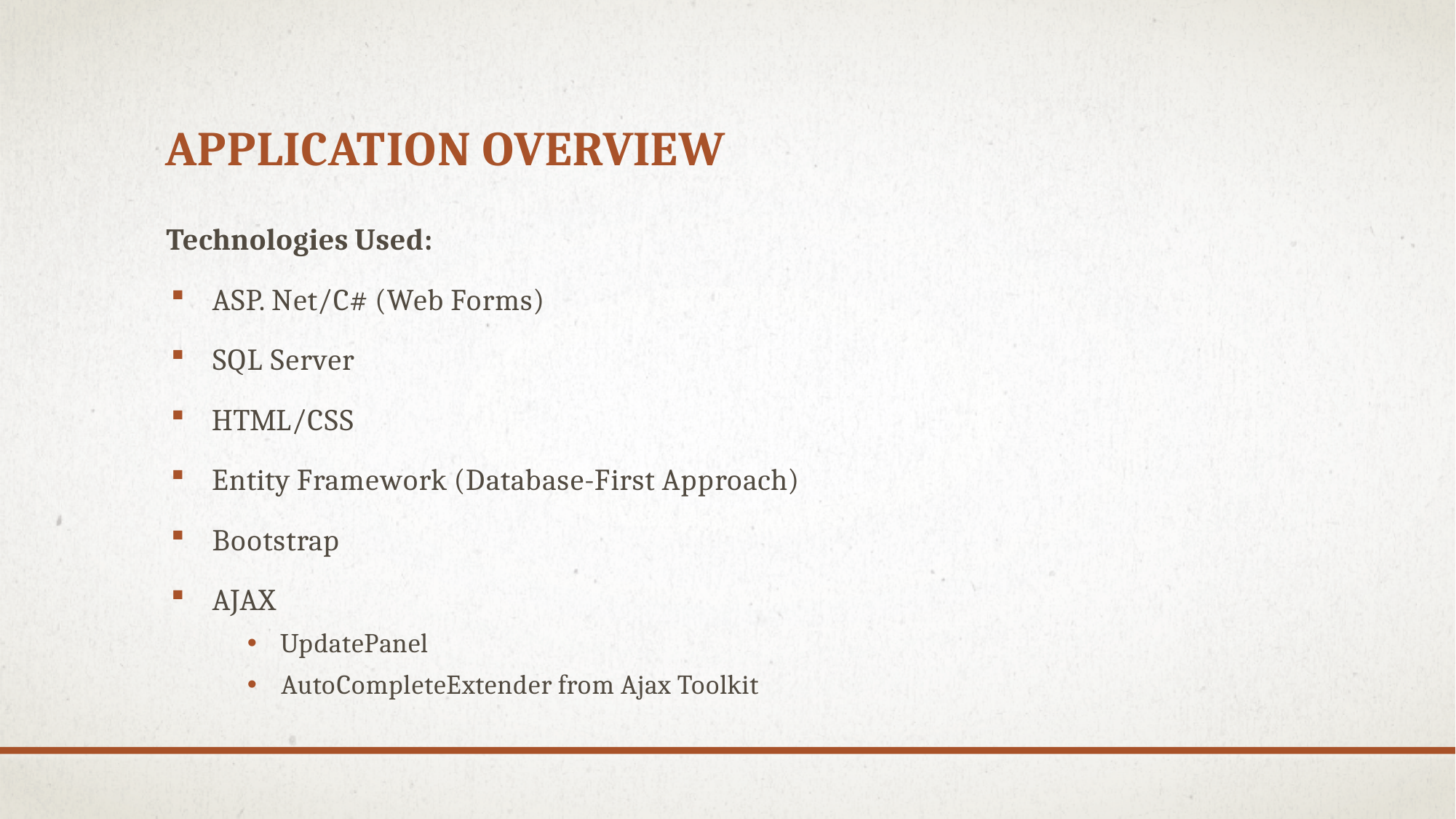

# Application Overview
Technologies Used:
  ASP. Net/C# (Web Forms)
  SQL Server
  HTML/CSS
  Entity Framework (Database-First Approach)
  Bootstrap
  AJAX
 UpdatePanel
 AutoCompleteExtender from Ajax Toolkit